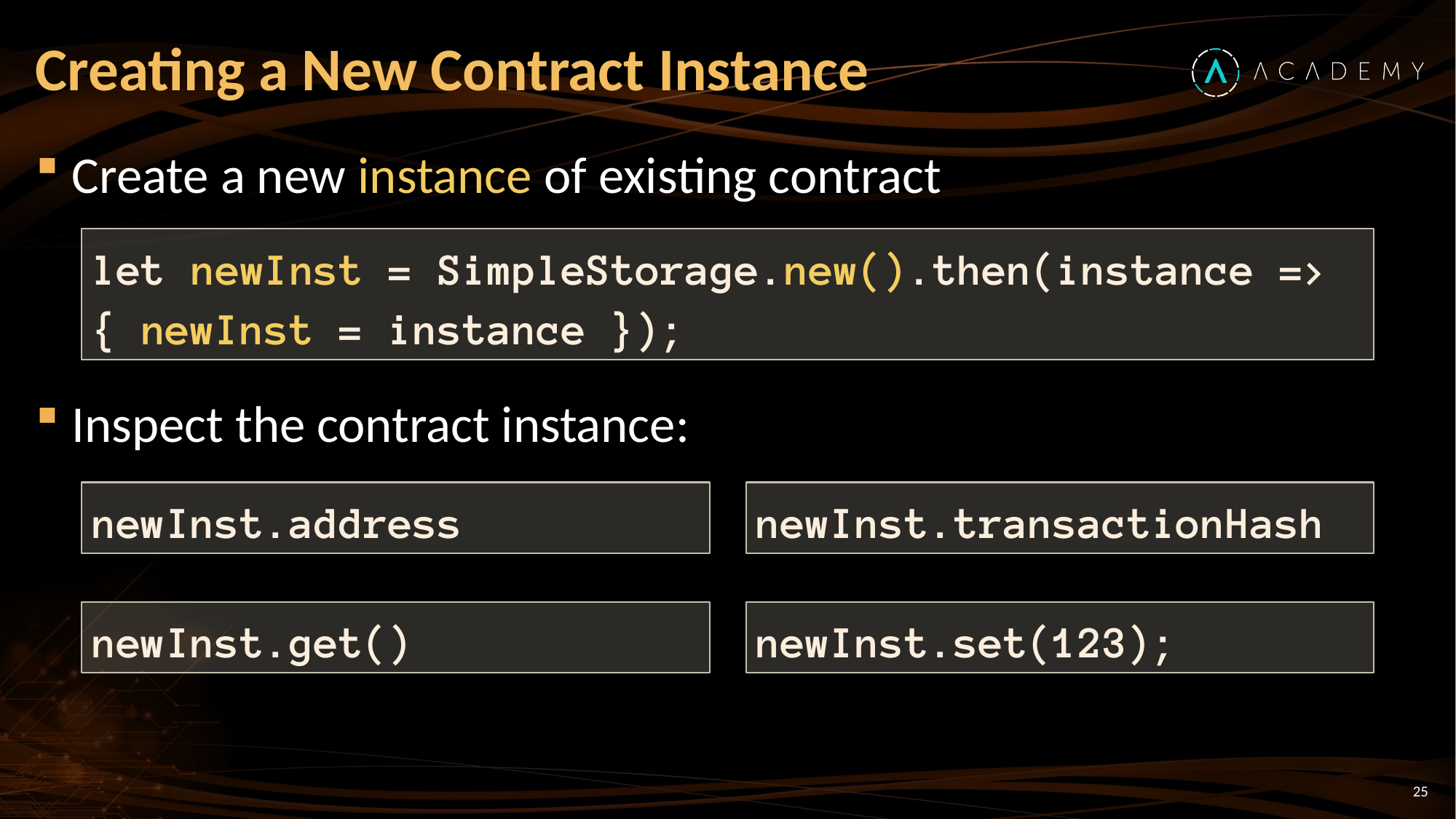

# Creating a New Contract Instance
Create a new instance of existing contract

Inspect the contract instance:
let newInst = SimpleStorage.new().then(instance => { newInst = instance });
newInst.address
newInst.transactionHash
newInst.get()
newInst.set(123);
25